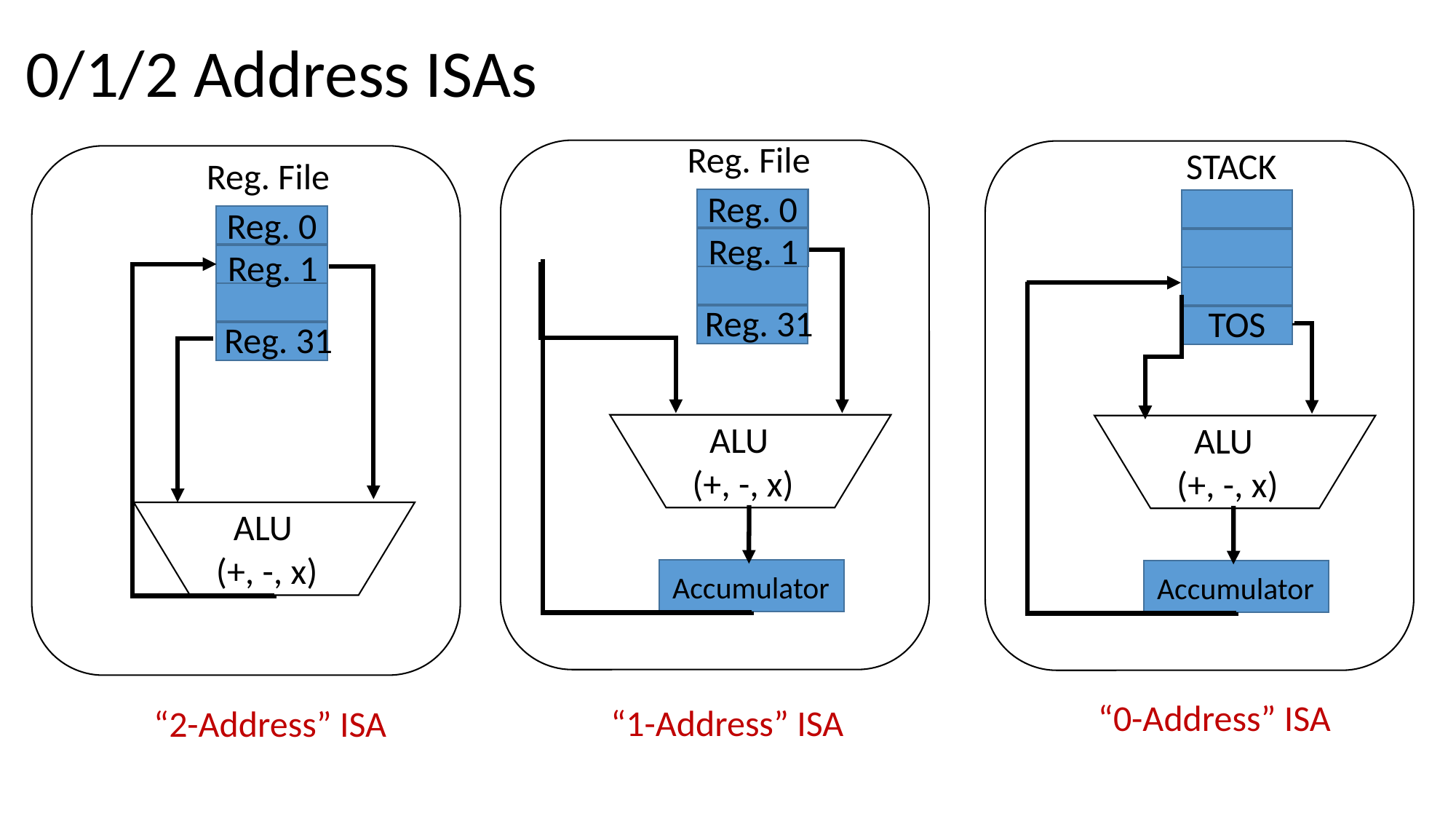

# 0/1/2 Address ISAs
Reg. File

STACK

Reg. File
Reg. 0

Reg. 0

Reg. 1

Reg. 1

Reg. 31
TOS

Reg. 31

ALU
(+, -, x)
ALU
(+, -, x)

ALU
(+, -, x)

Accumulator
Accumulator
“0-Address” ISA
“1-Address” ISA
“2-Address” ISA